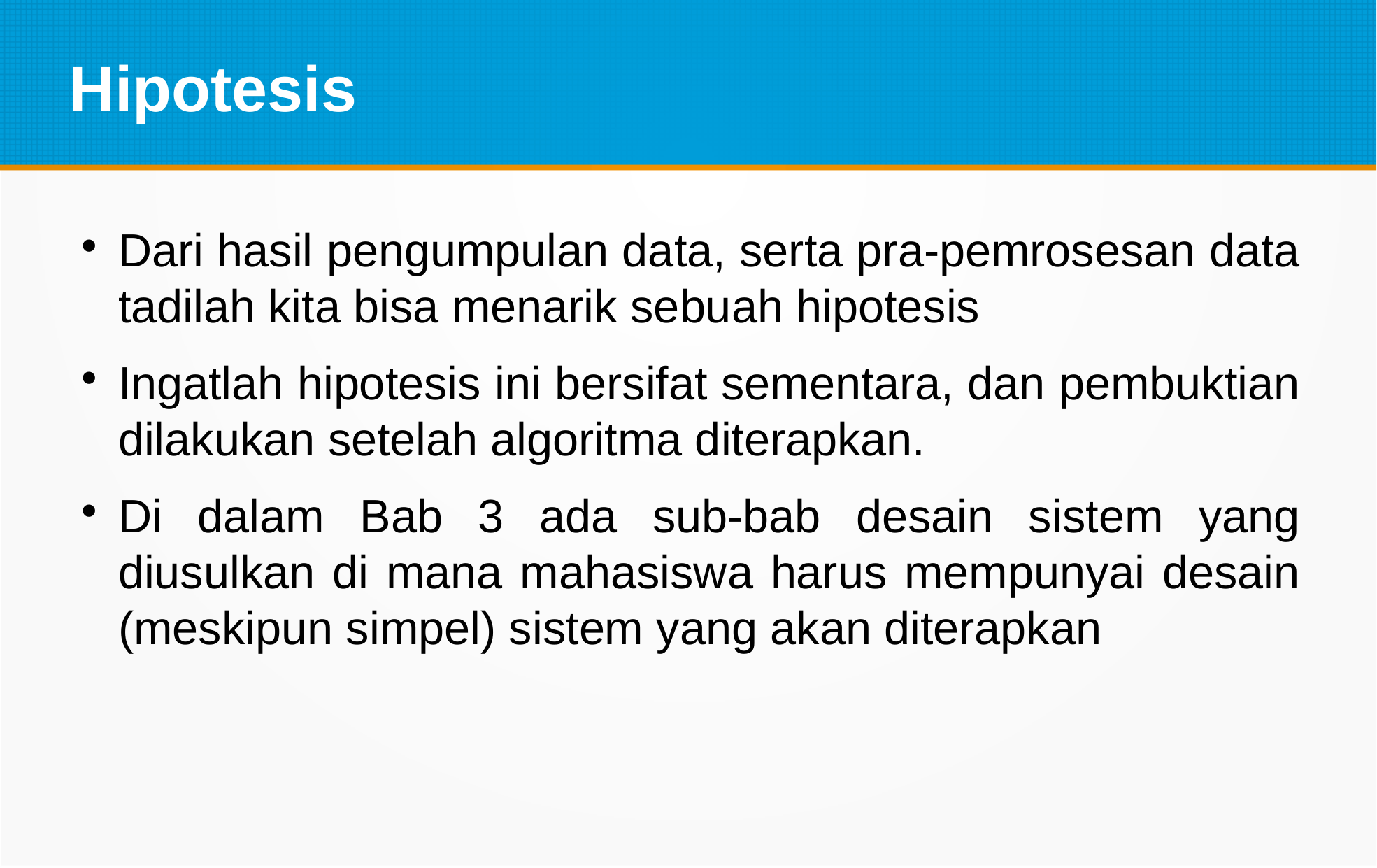

Hipotesis
Dari hasil pengumpulan data, serta pra-pemrosesan data tadilah kita bisa menarik sebuah hipotesis
Ingatlah hipotesis ini bersifat sementara, dan pembuktian dilakukan setelah algoritma diterapkan.
Di dalam Bab 3 ada sub-bab desain sistem yang diusulkan di mana mahasiswa harus mempunyai desain (meskipun simpel) sistem yang akan diterapkan